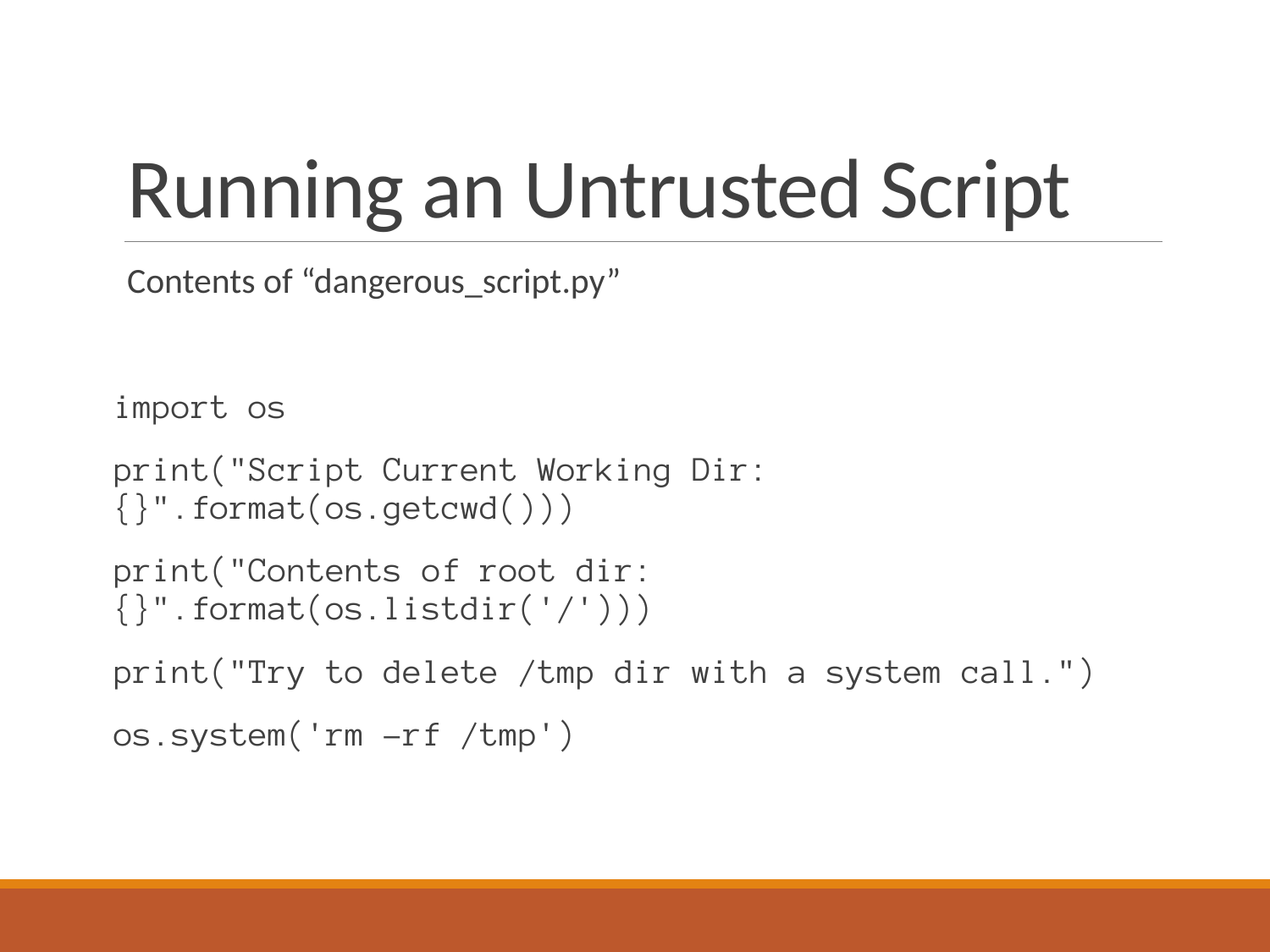

# Running an Untrusted Script
Contents of “dangerous_script.py”

import os
print("Script Current Working Dir: {}".format(os.getcwd()))
print("Contents of root dir: {}".format(os.listdir('/')))
print("Try to delete /tmp dir with a system call.")
os.system('rm -rf /tmp')